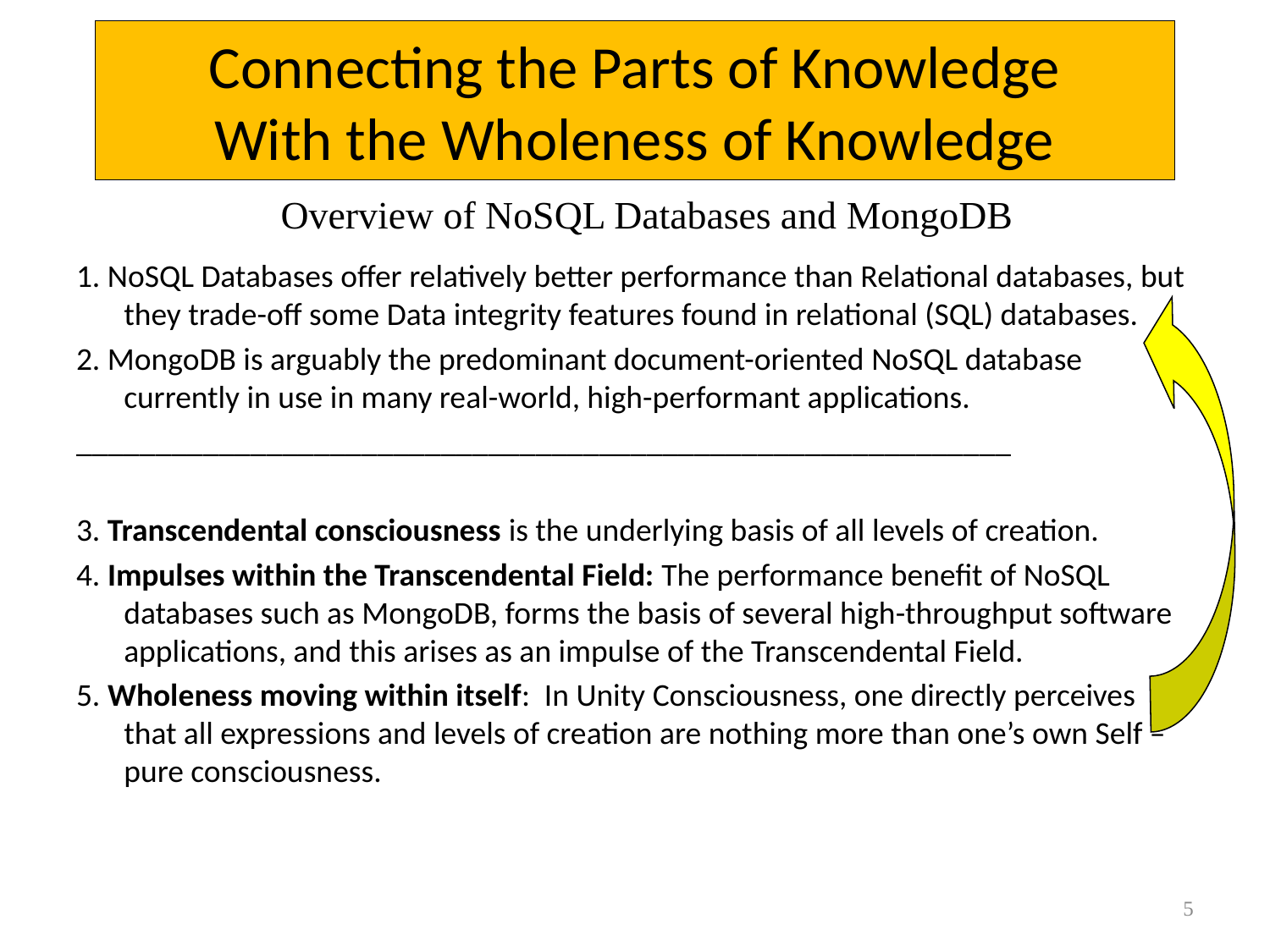

# Connecting the Parts of Knowledge With the Wholeness of Knowledge
Overview of NoSQL Databases and MongoDB
1. NoSQL Databases offer relatively better performance than Relational databases, but they trade-off some Data integrity features found in relational (SQL) databases.
2. MongoDB is arguably the predominant document-oriented NoSQL database currently in use in many real-world, high-performant applications.
___________________________________________________________

3. Transcendental consciousness is the underlying basis of all levels of creation.
4. Impulses within the Transcendental Field: The performance benefit of NoSQL databases such as MongoDB, forms the basis of several high-throughput software applications, and this arises as an impulse of the Transcendental Field.
5. Wholeness moving within itself:  In Unity Consciousness, one directly perceives that all expressions and levels of creation are nothing more than one’s own Self – pure consciousness.

5